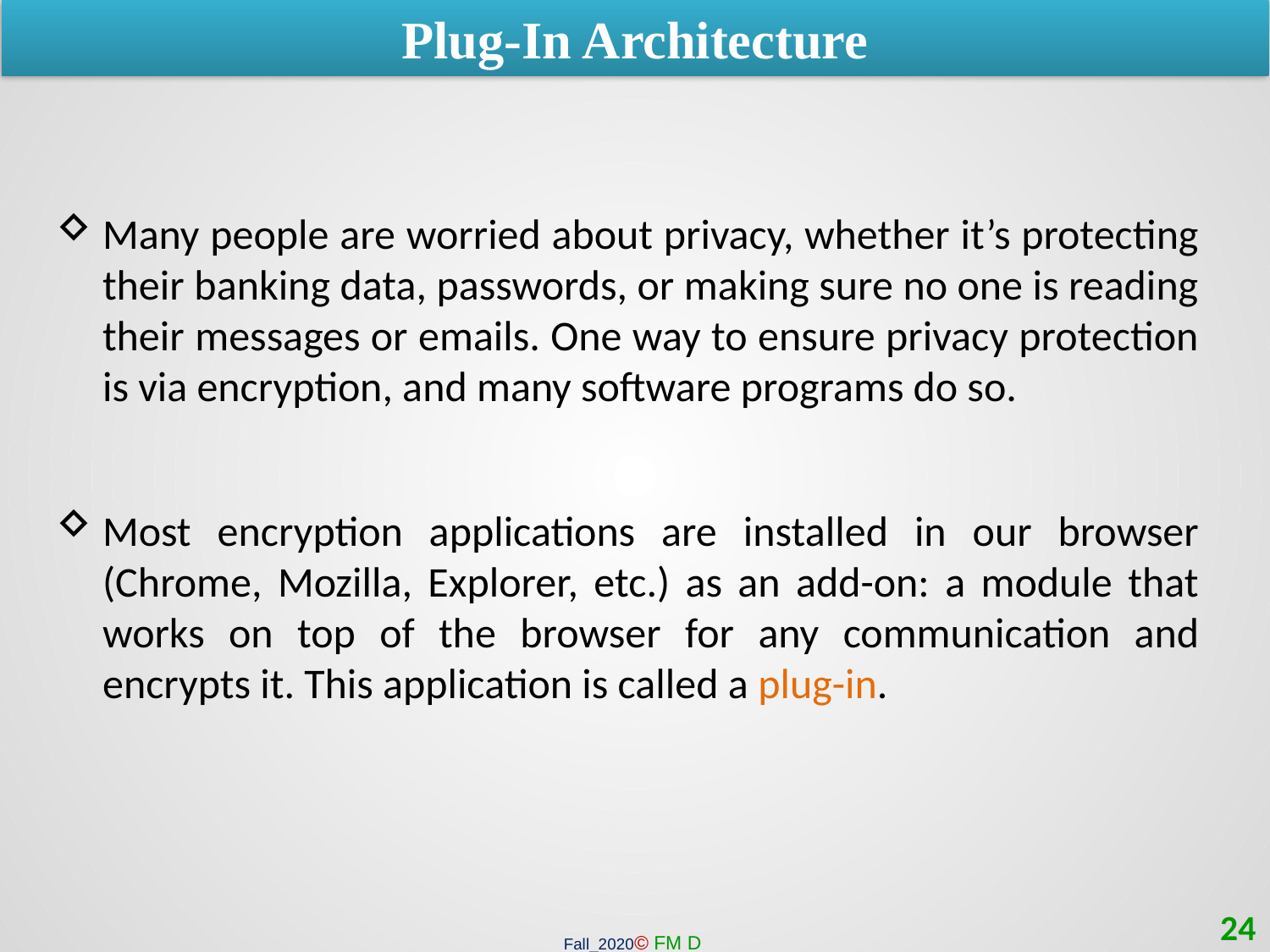

Plug-In Architecture

Many people are worried about privacy, whether it’s protecting their banking data, passwords, or making sure no one is reading their messages or emails. One way to ensure privacy protection is via encryption, and many software programs do so.

Most encryption applications are installed in our browser (Chrome, Mozilla, Explorer, etc.) as an add-on: a module that works on top of the browser for any communication and encrypts it. This application is called a plug-in.
24